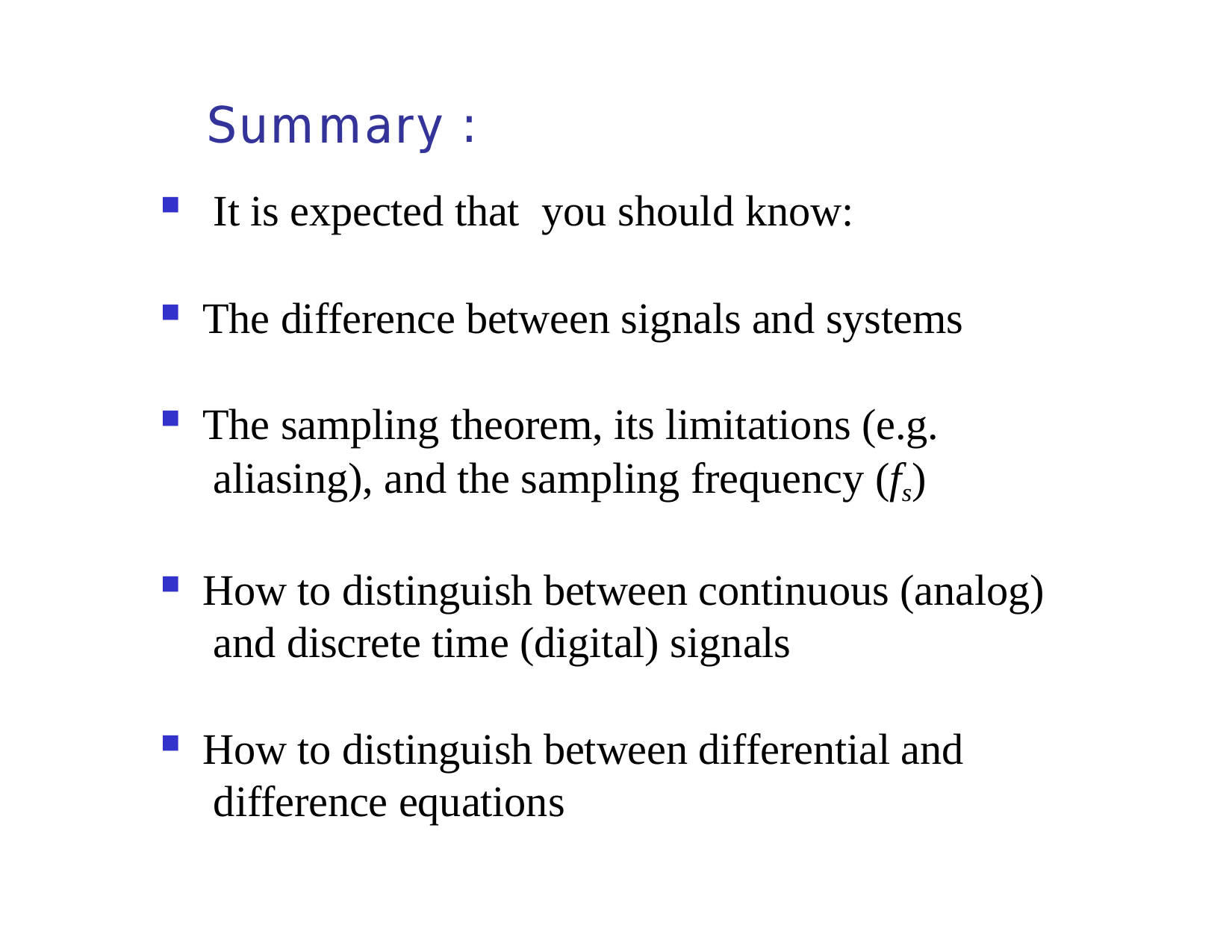

# Summary :
 It is expected that  you should know:

The difference between signals and systems

The sampling theorem, its limitations (e.g.  aliasing), and the sampling frequency (fs)

How to distinguish between continuous (analog)  and discrete time (digital) signals

How to distinguish between differential and  difference equations
Dr. B. S. Daga  Fr.CRCE, Mumbai